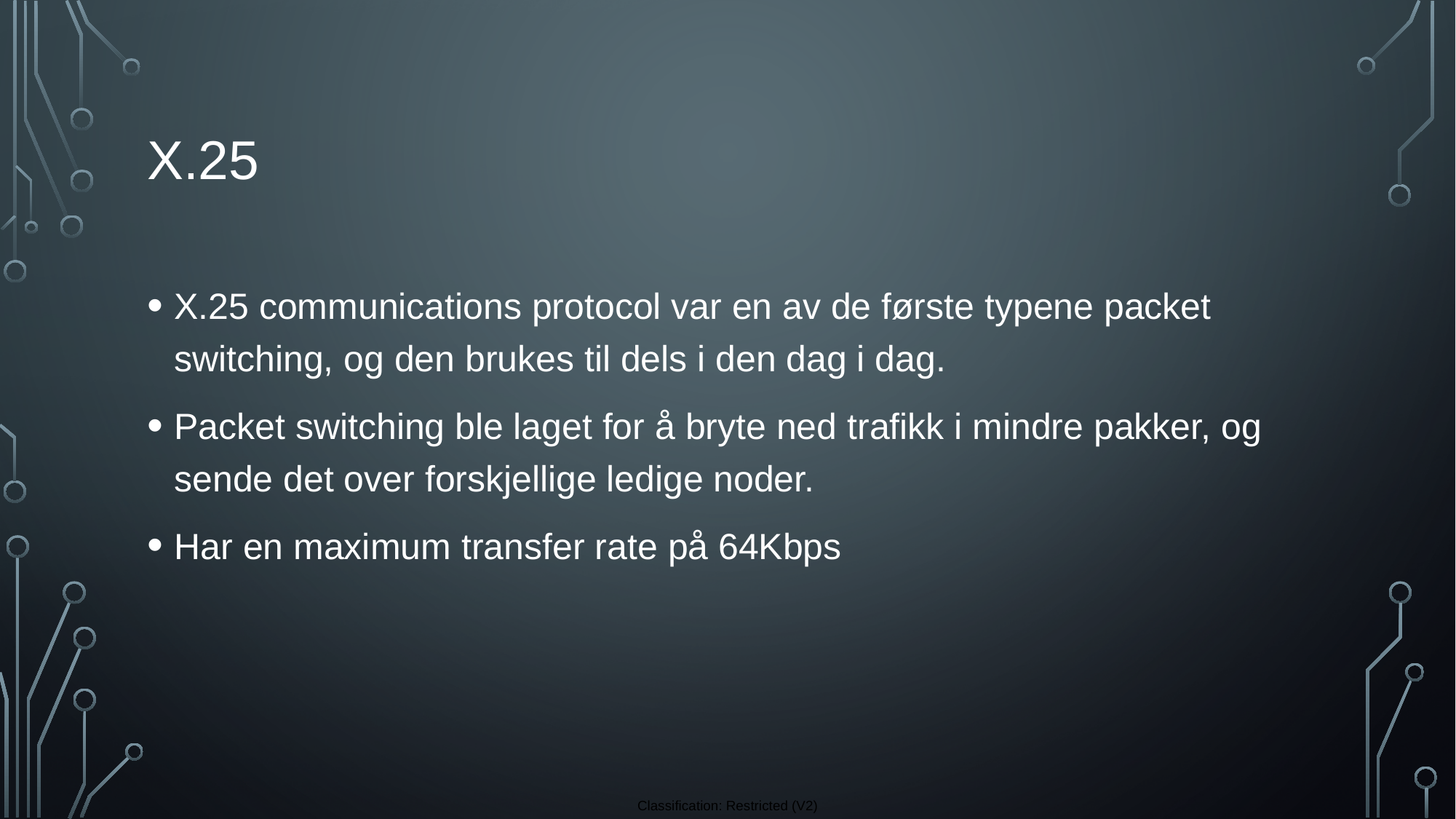

# x.25
X.25 communications protocol var en av de første typene packet switching, og den brukes til dels i den dag i dag.
Packet switching ble laget for å bryte ned trafikk i mindre pakker, og sende det over forskjellige ledige noder.
Har en maximum transfer rate på 64Kbps